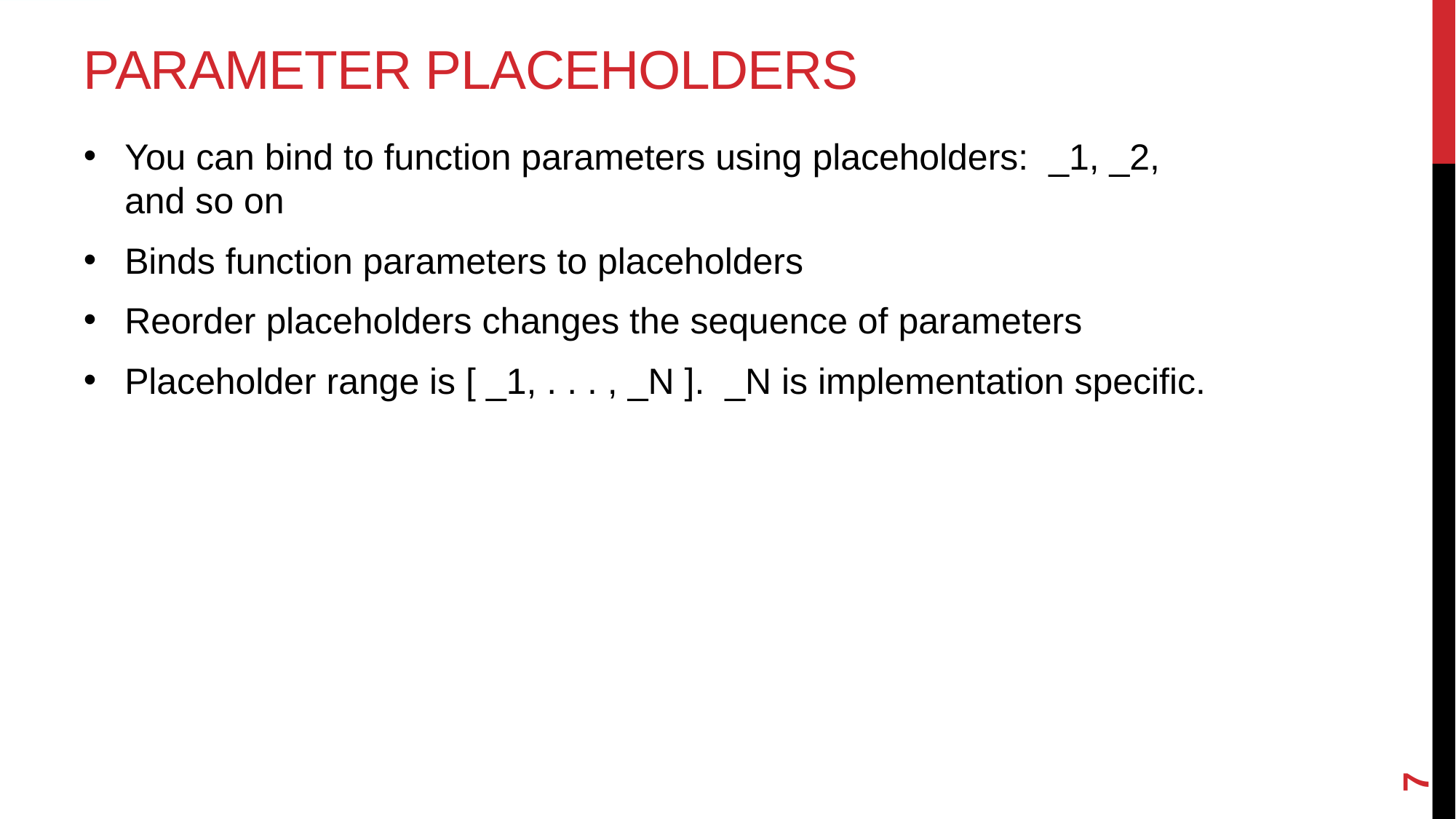

# Parameter placeholders
You can bind to function parameters using placeholders:  _1, _2, and so on
Binds function parameters to placeholders
Reorder placeholders changes the sequence of parameters
Placeholder range is [ _1, . . . , _N ].  _N is implementation specific.

7